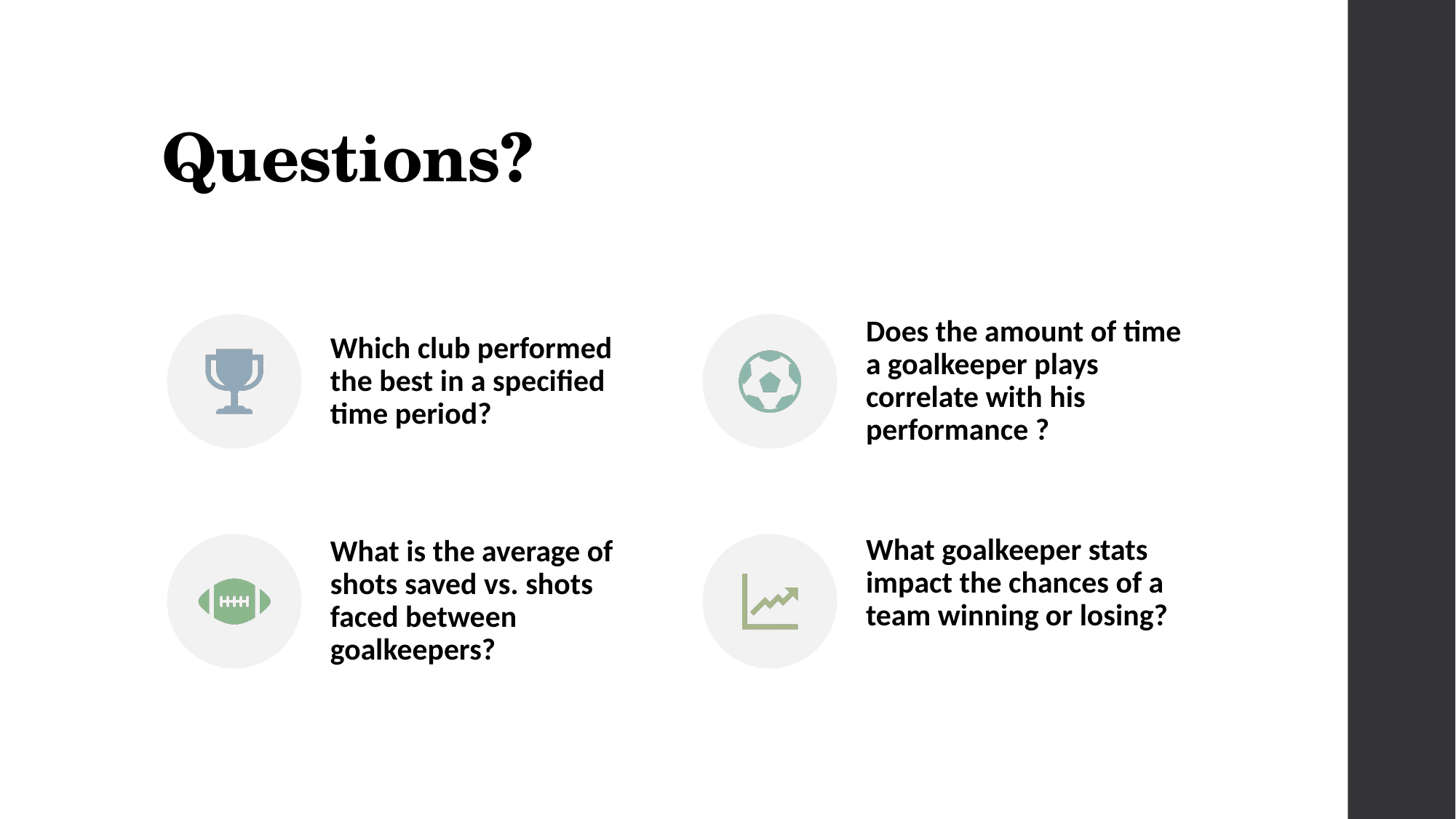

# Questions?
Which club performed the best in a specified time period?
Does the amount of time a goalkeeper plays correlate with his performance ?
What is the average of shots saved vs. shots faced between goalkeepers?
What goalkeeper stats impact the chances of a team winning or losing?